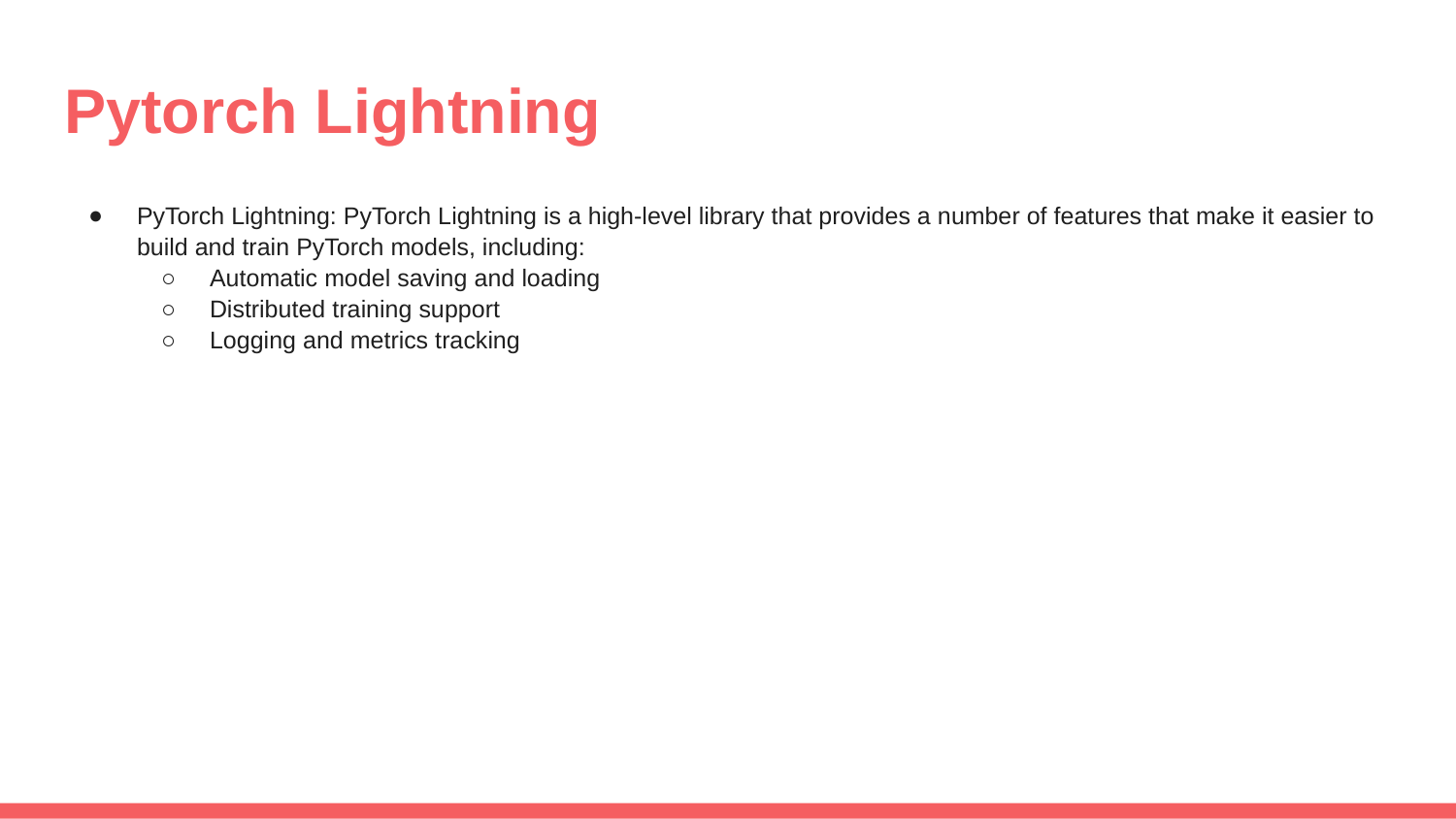

# Pytorch Lightning
PyTorch Lightning: PyTorch Lightning is a high-level library that provides a number of features that make it easier to build and train PyTorch models, including:
Automatic model saving and loading
Distributed training support
Logging and metrics tracking